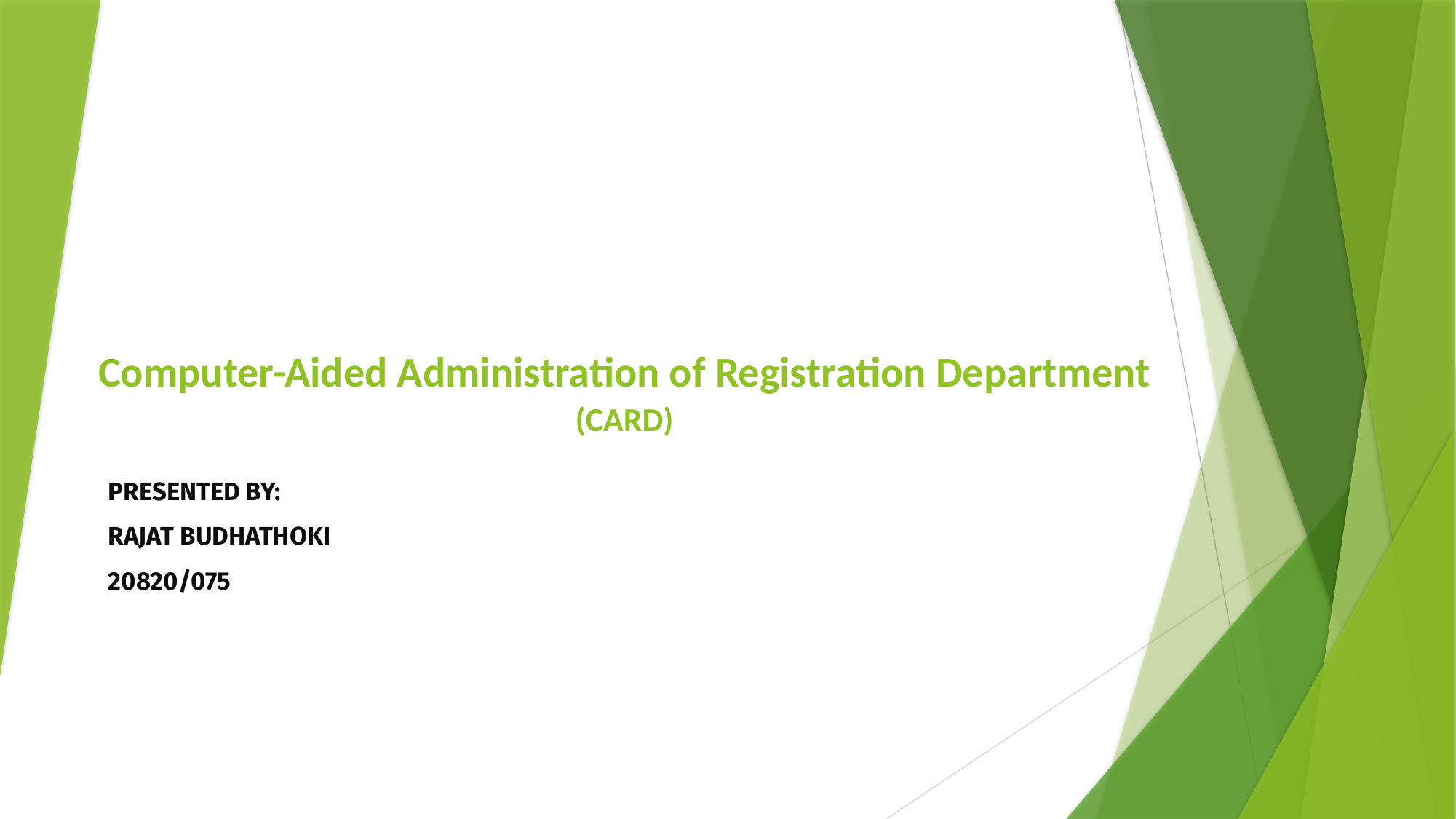

# Computer-Aided Administration of Registration Department (CARD)
PRESENTED BY:
RAJAT BUDHATHOKI
20820/075